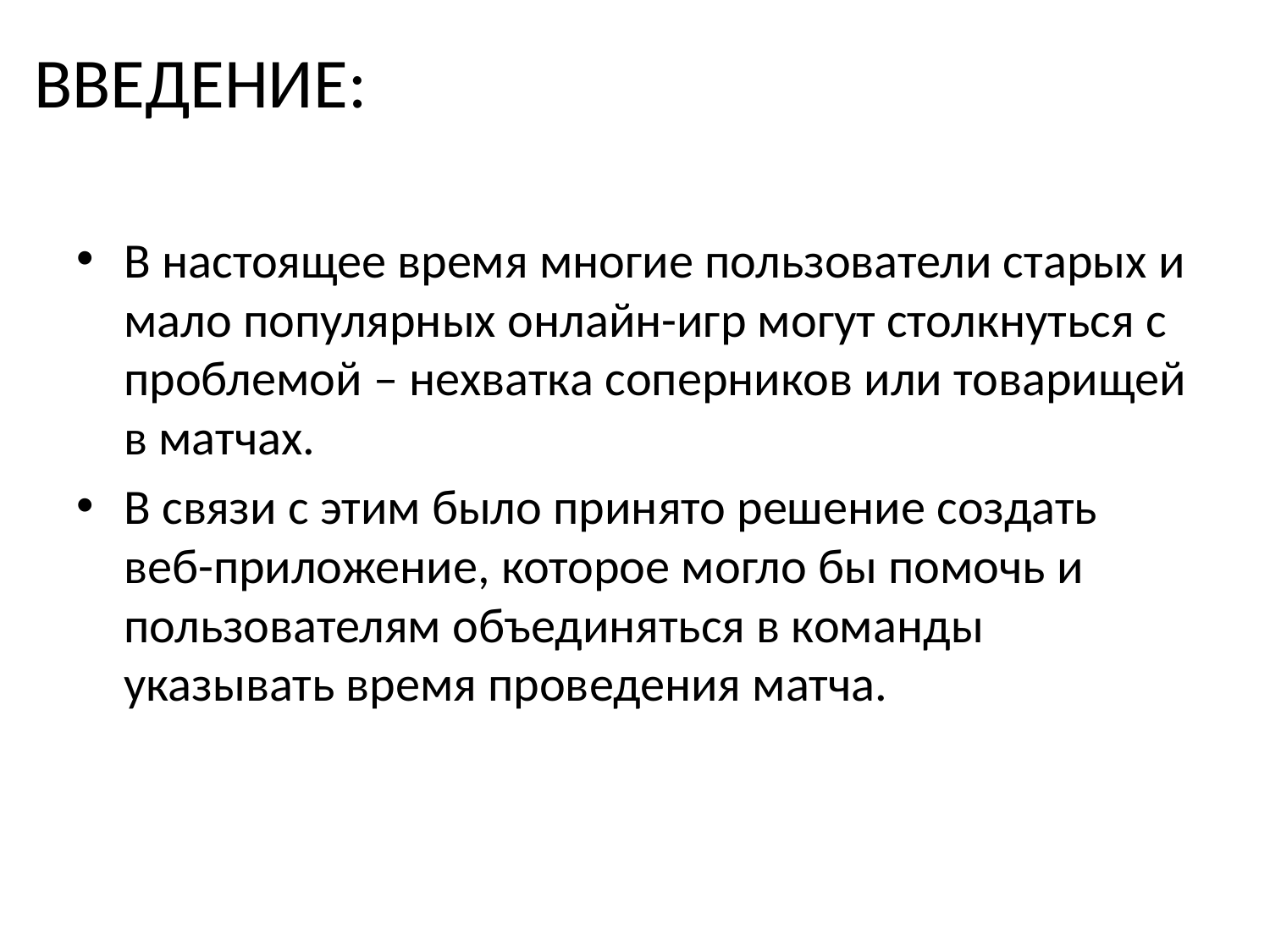

# ВВЕДЕНИЕ:
В настоящее время многие пользователи старых и мало популярных онлайн-игр могут столкнуться с проблемой – нехватка соперников или товарищей в матчах.
В связи с этим было принято решение создать веб-приложение, которое могло бы помочь и пользователям объединяться в команды указывать время проведения матча.